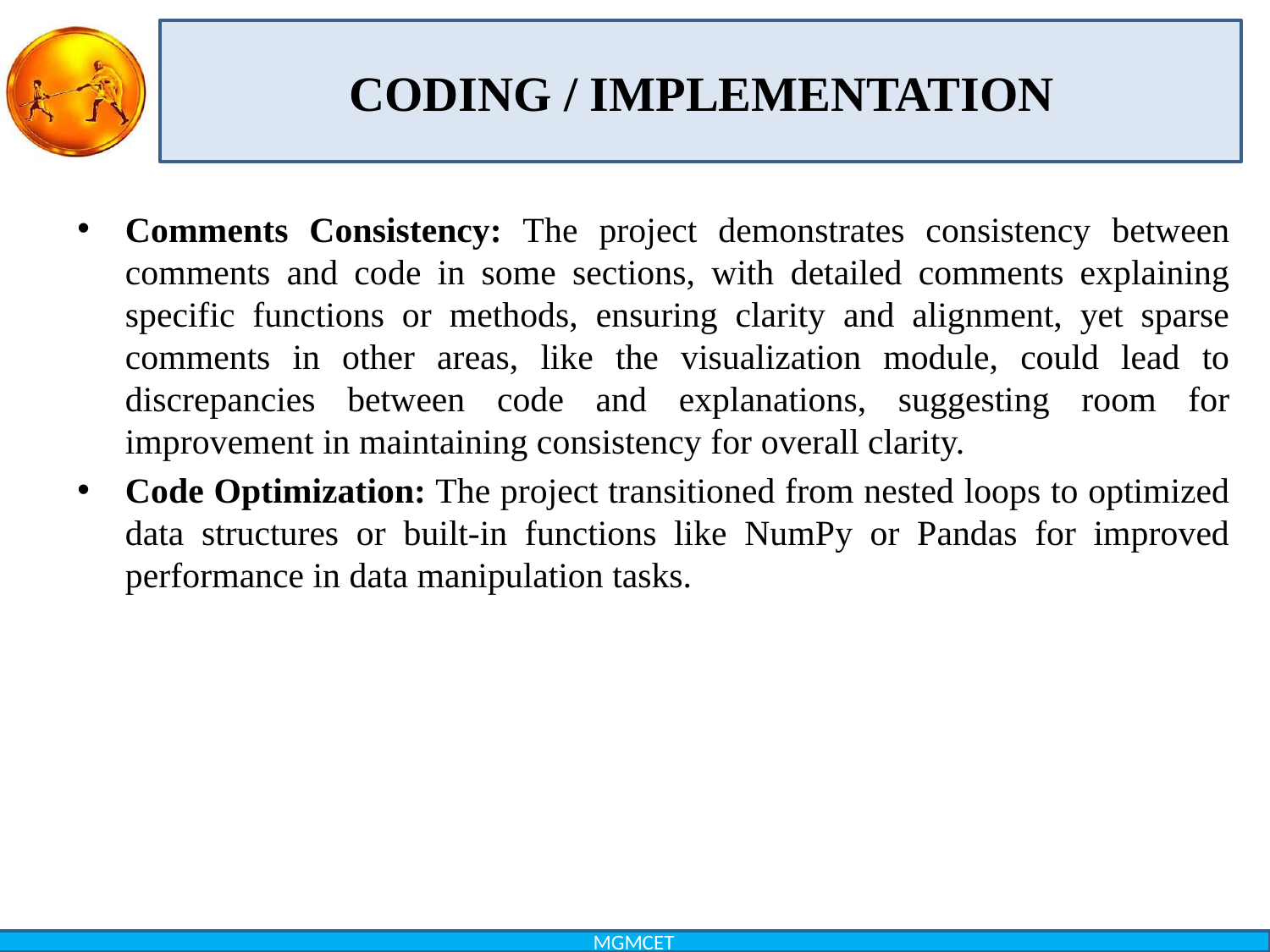

CODING / IMPLEMENTATION
Comments Consistency: The project demonstrates consistency between comments and code in some sections, with detailed comments explaining specific functions or methods, ensuring clarity and alignment, yet sparse comments in other areas, like the visualization module, could lead to discrepancies between code and explanations, suggesting room for improvement in maintaining consistency for overall clarity.
Code Optimization: The project transitioned from nested loops to optimized data structures or built-in functions like NumPy or Pandas for improved performance in data manipulation tasks.